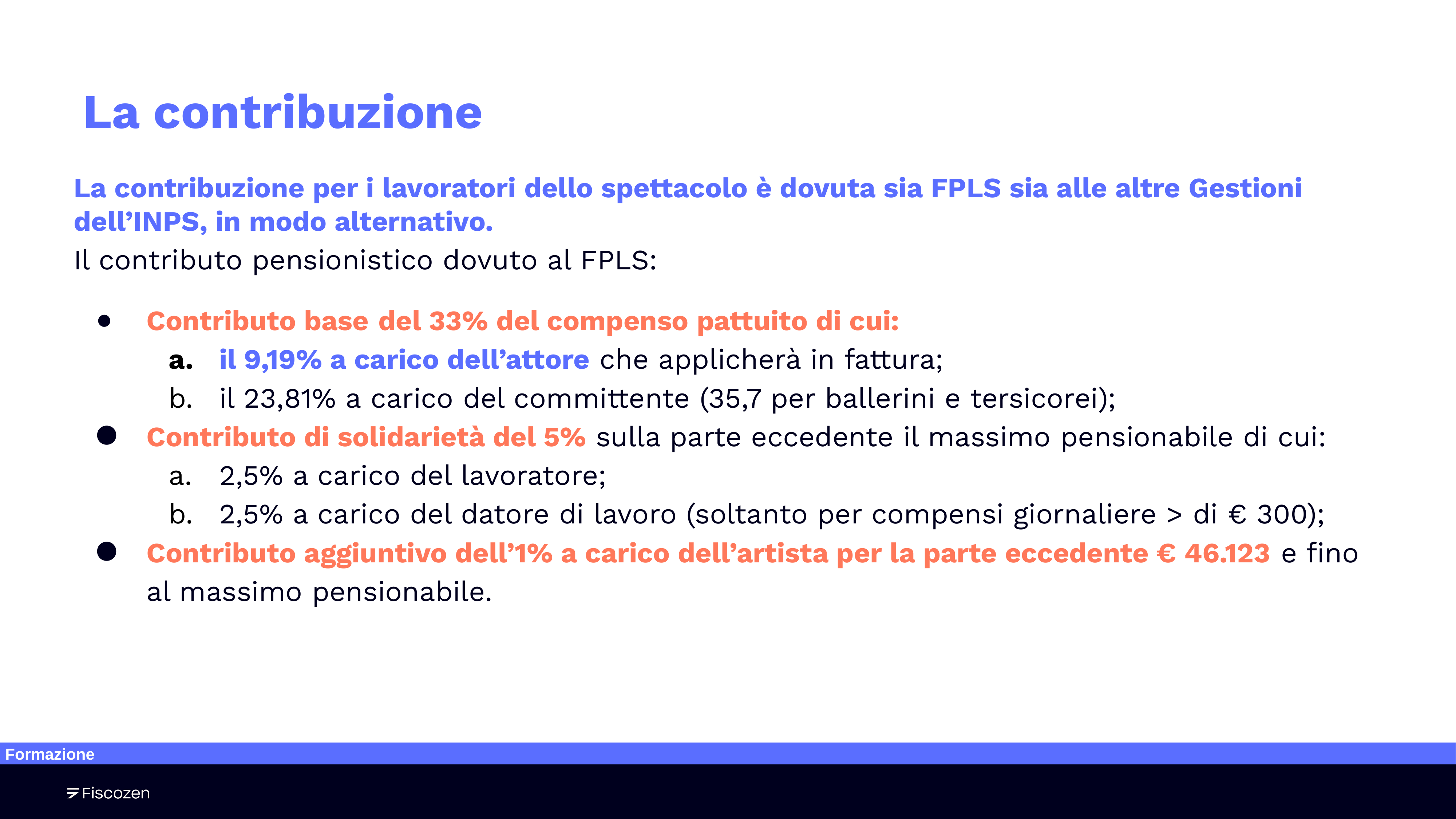

La contribuzione
La contribuzione per i lavoratori dello spettacolo è dovuta sia FPLS sia alle altre Gestioni dell’INPS, in modo alternativo.
Il contributo pensionistico dovuto al FPLS:
Contributo base del 33% del compenso pattuito di cui:
il 9,19% a carico dell’attore che applicherà in fattura;
il 23,81% a carico del committente (35,7 per ballerini e tersicorei);
Contributo di solidarietà del 5% sulla parte eccedente il massimo pensionabile di cui:
2,5% a carico del lavoratore;
2,5% a carico del datore di lavoro (soltanto per compensi giornaliere > di € 300);
Contributo aggiuntivo dell’1% a carico dell’artista per la parte eccedente € 46.123 e fino al massimo pensionabile.

Formazione
81